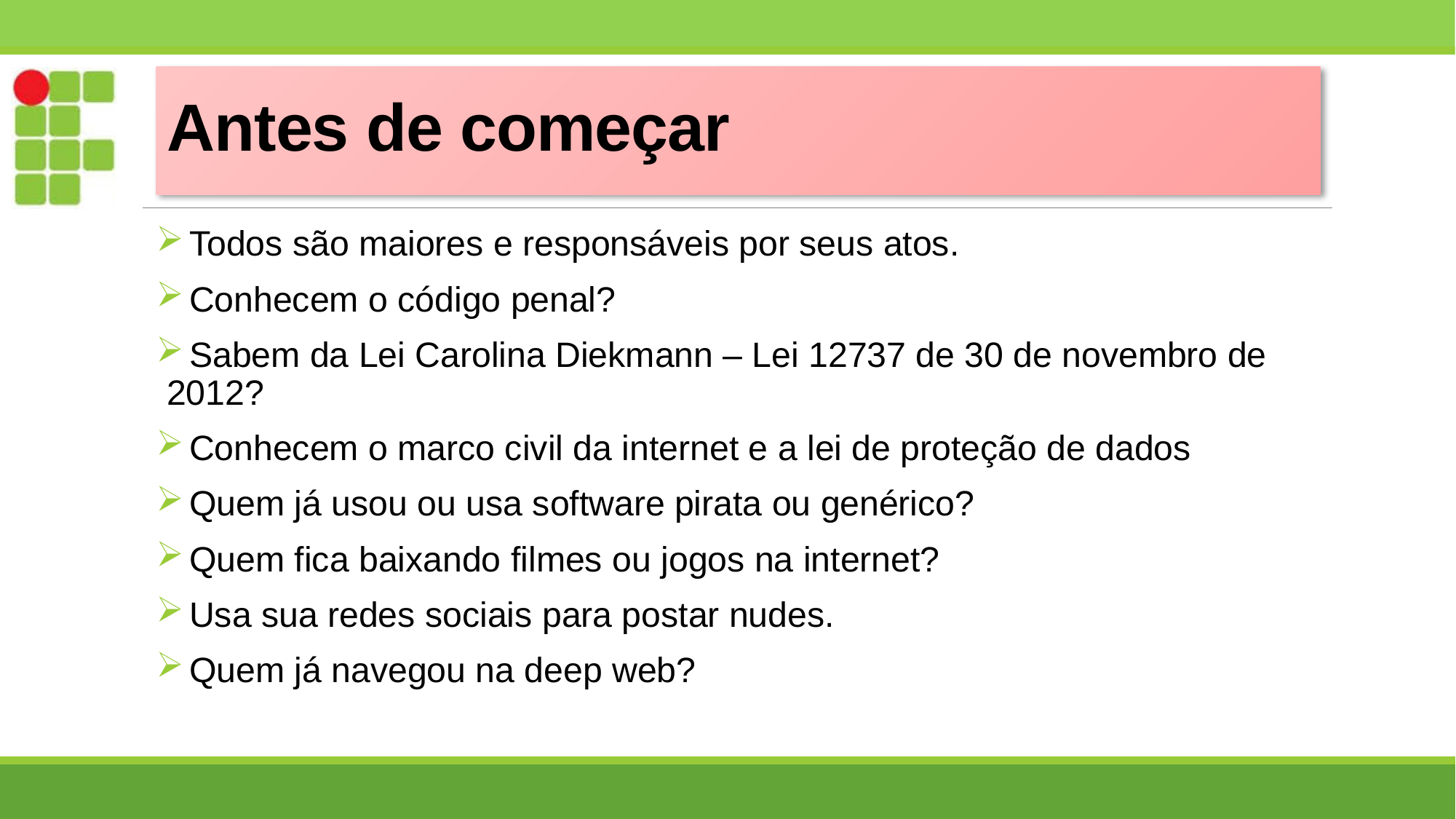

# Antes de começar
 Todos são maiores e responsáveis por seus atos.
 Conhecem o código penal?
 Sabem da Lei Carolina Diekmann – Lei 12737 de 30 de novembro de 2012?
 Conhecem o marco civil da internet e a lei de proteção de dados
 Quem já usou ou usa software pirata ou genérico?
 Quem fica baixando filmes ou jogos na internet?
 Usa sua redes sociais para postar nudes.
 Quem já navegou na deep web?